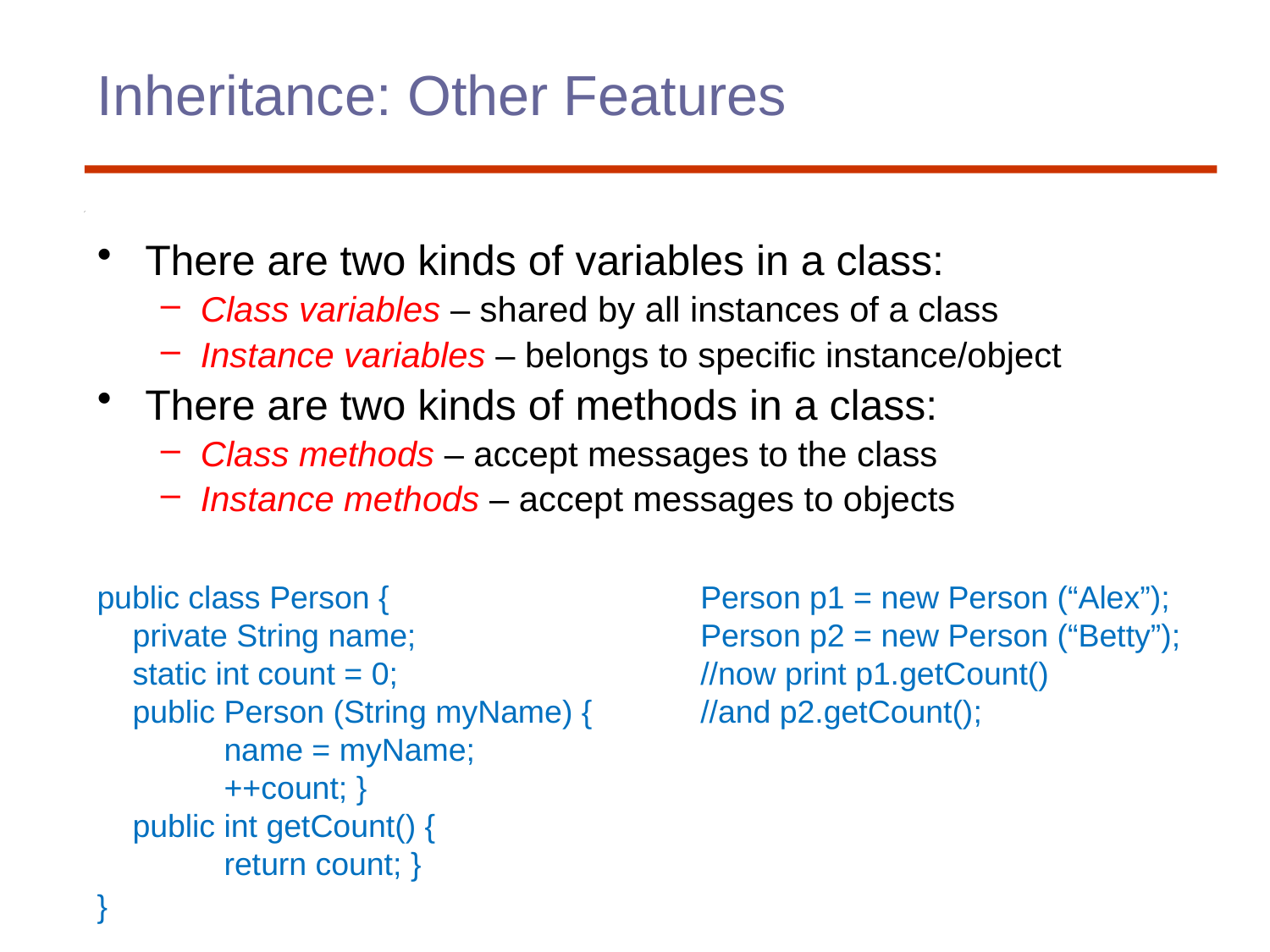

# Inheritance: Other Features
There are two kinds of variables in a class:
Class variables – shared by all instances of a class
Instance variables – belongs to specific instance/object
There are two kinds of methods in a class:
Class methods – accept messages to the class
Instance methods – accept messages to objects
public class Person {
    private String name;
    static int count = 0;
    public Person (String myName) {
	name = myName;
	++count; }
    public int getCount() {
	return count; }
}
Person p1 = new Person (“Alex”);
Person p2 = new Person (“Betty”);
//now print p1.getCount()
//and p2.getCount();